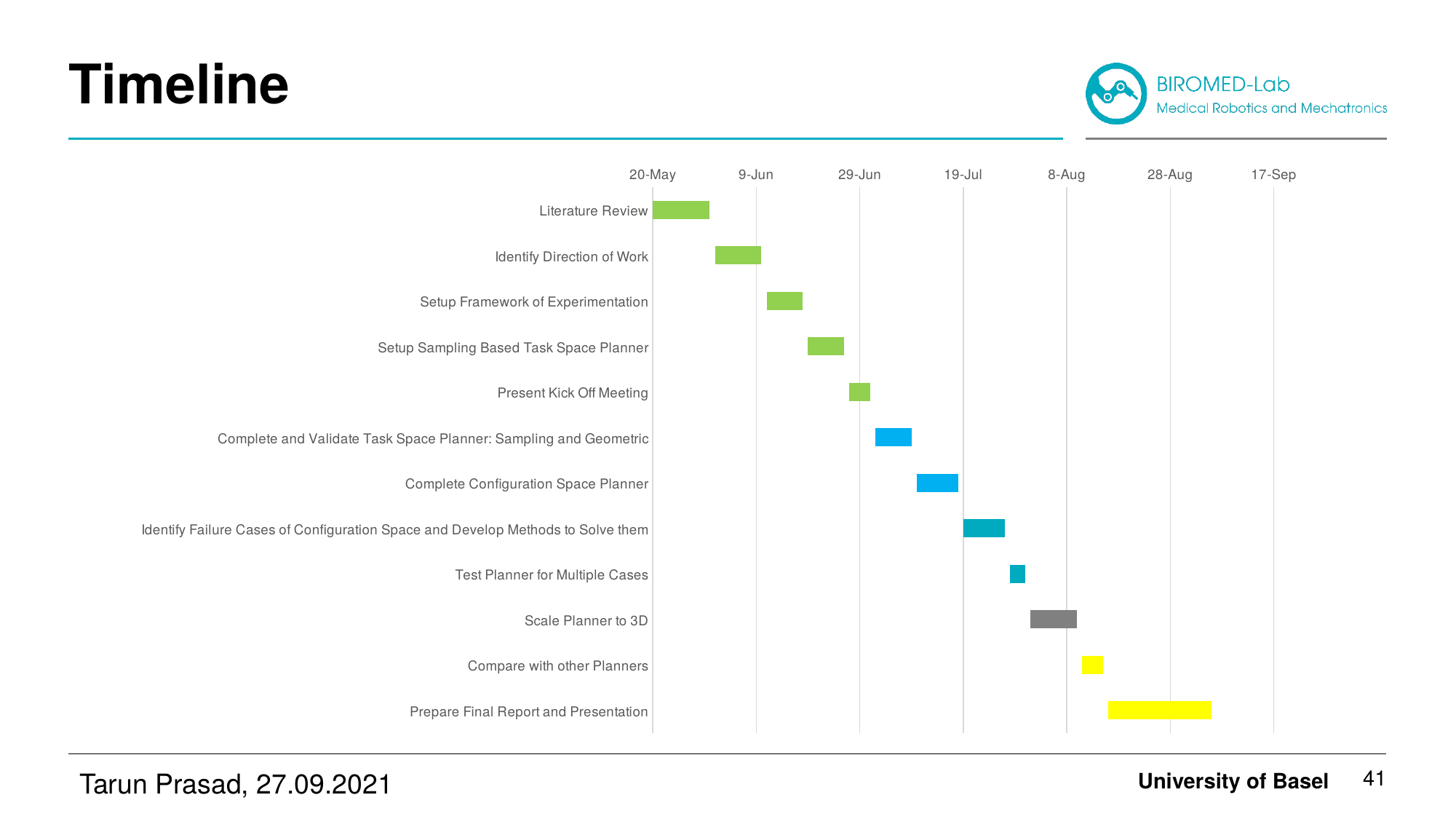

# Timeline

### Chart

| Category | Start Date | Duration |
|---|---|---|
| Literature Review | 44336.0 | 11.0 |
| Identify Direction of Work | 44348.0 | 9.0 |
| Setup Framework of Experimentation | 44358.0 | 7.0 |
| Setup Sampling Based Task Space Planner | 44366.0 | 7.0 |
| Present Kick Off Meeting | 44374.0 | 4.0 |
| Complete and Validate Task Space Planner: Sampling and Geometric | 44379.0 | 7.0 |
| Complete Configuration Space Planner | 44387.0 | 8.0 |
| Identify Failure Cases of Configuration Space and Develop Methods to Solve them | 44396.0 | 8.0 |
| Test Planner for Multiple Cases | 44405.0 | 3.0 |
| Scale Planner to 3D | 44409.0 | 9.0 |
| Compare with other Planners | 44419.0 | 4.0 |
| Prepare Final Report and Presentation | 44424.0 | 20.0 |
University of Basel
41